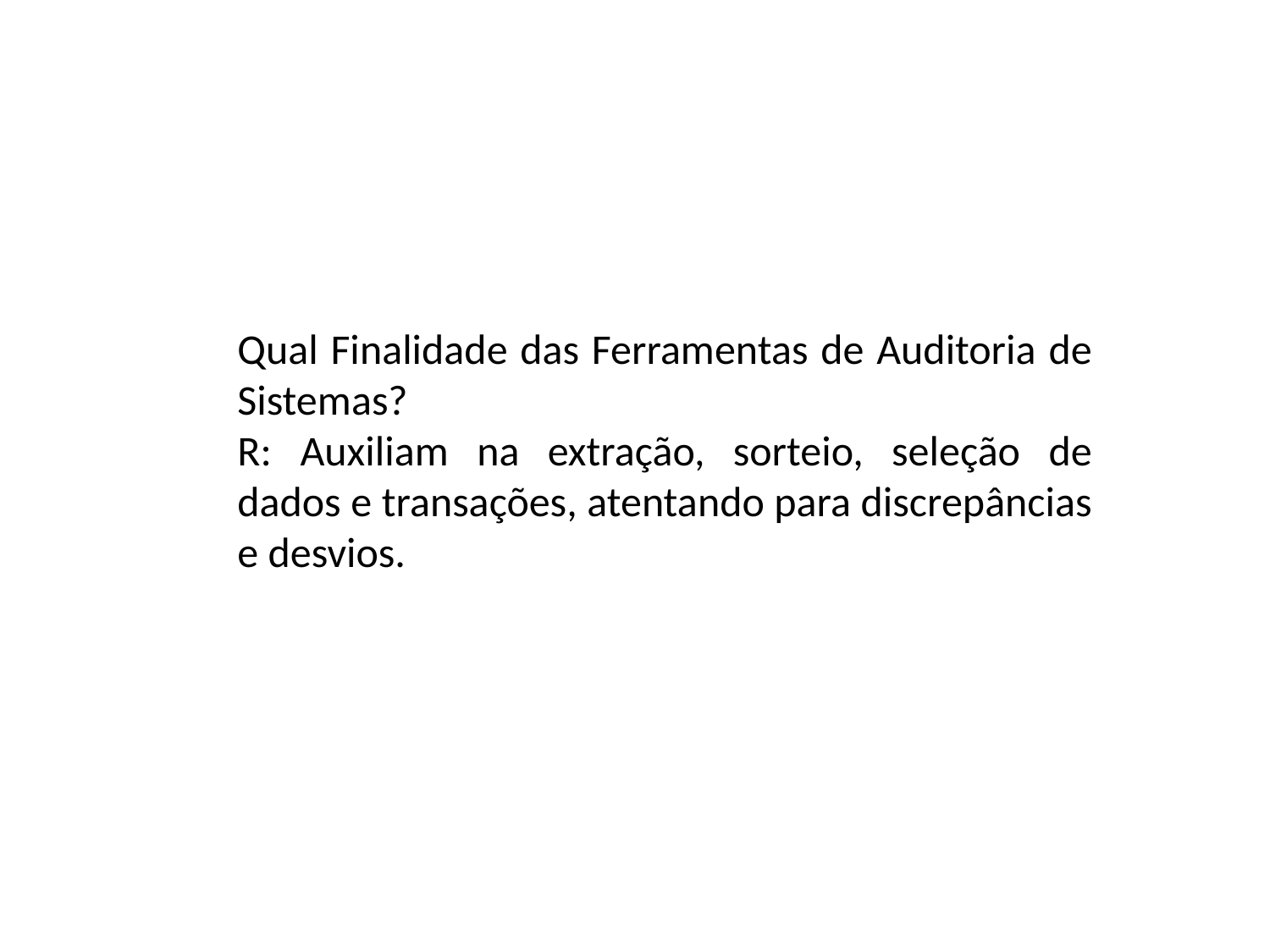

Qual Finalidade das Ferramentas de Auditoria de Sistemas?
R: Auxiliam na extração, sorteio, seleção de dados e transações, atentando para discrepâncias e desvios.